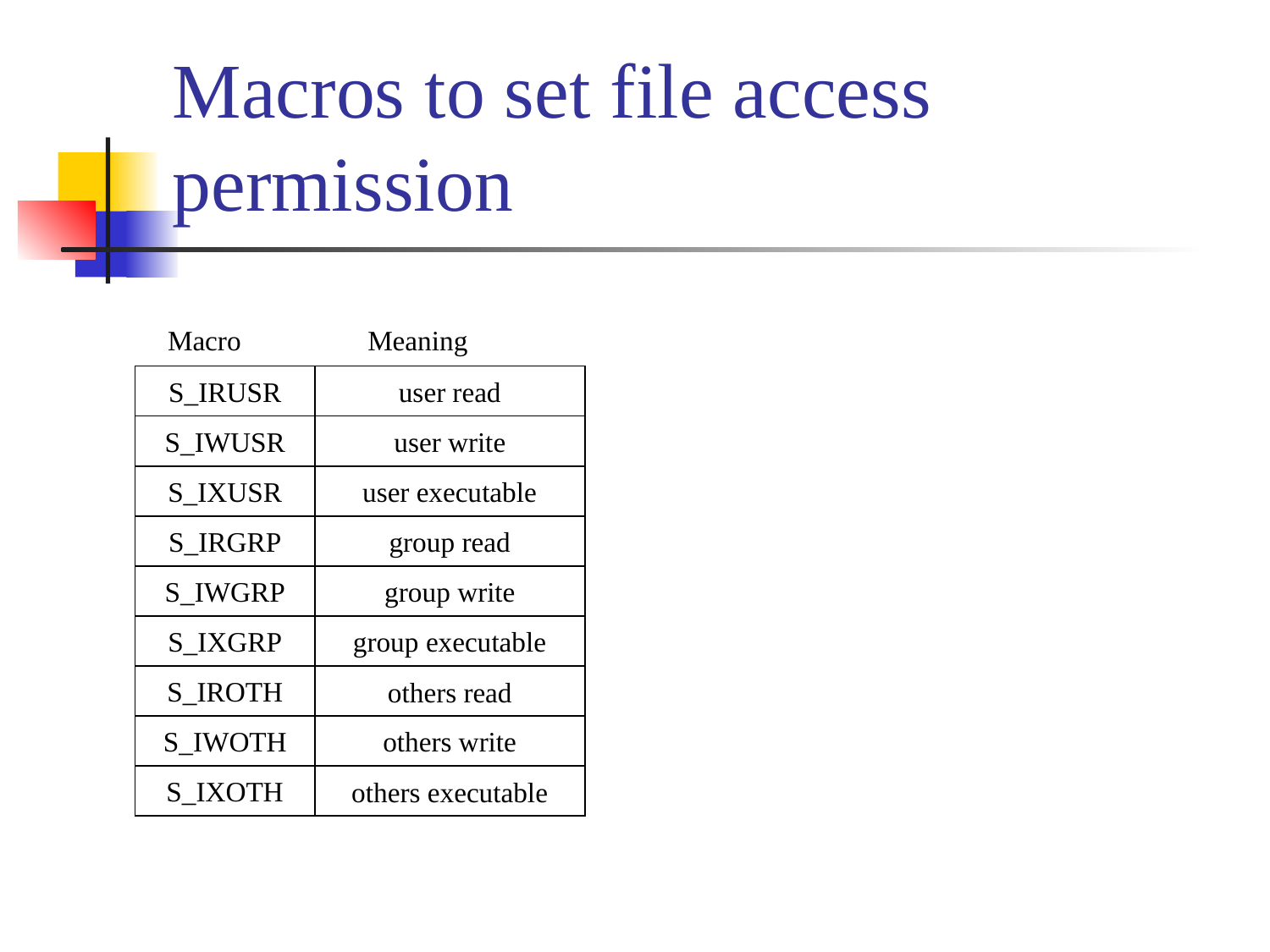

# Macros to set file access permission
Macro
Meaning
S_IRUSR
user read
S_IWUSR
user write
S_IXUSR
user executable
S_IRGRP
group read
S_IWGRP
group write
S_IXGRP
group executable
S_IROTH
others read
S_IWOTH
others write
S_IXOTH
others executable